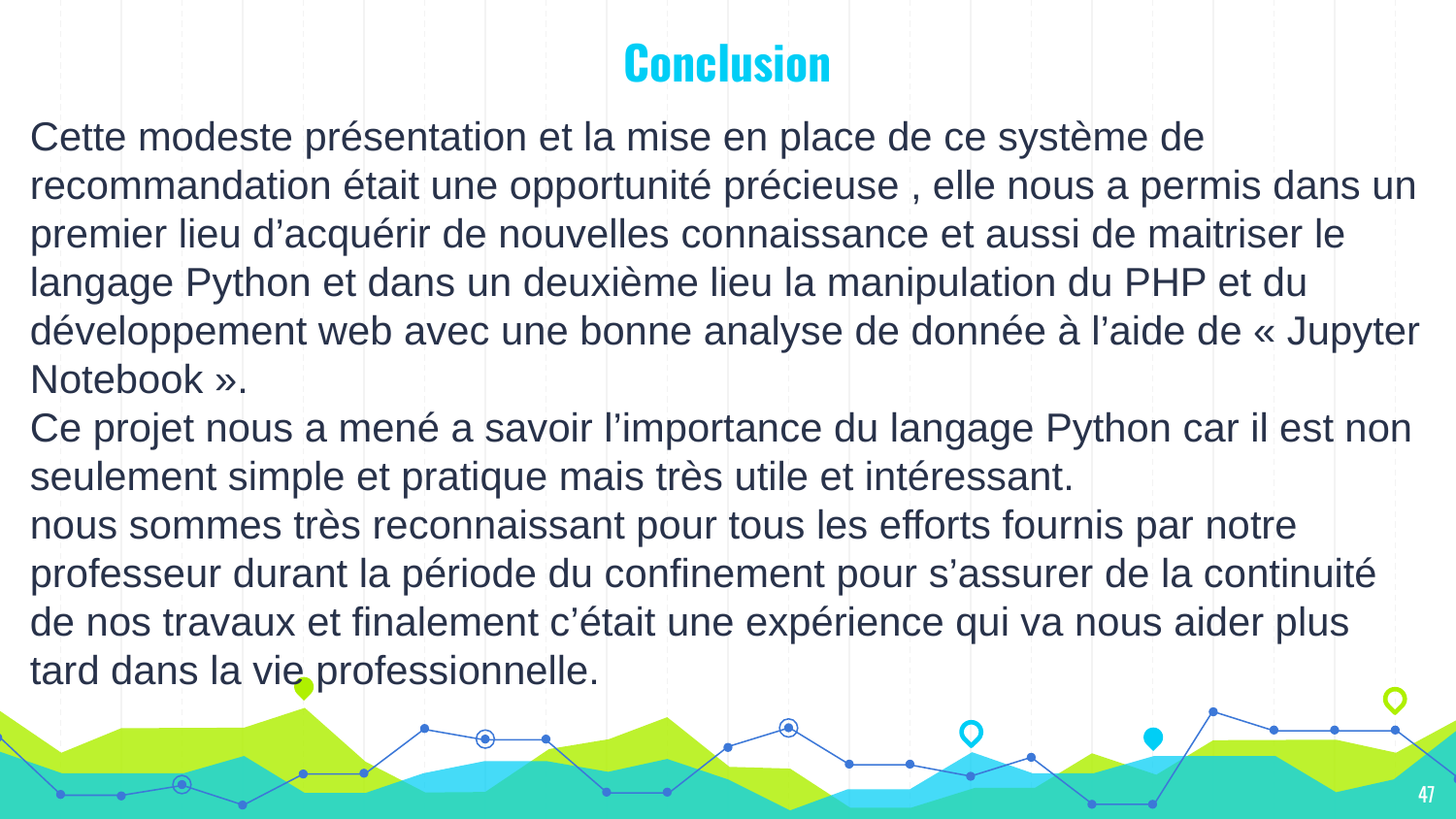

Conclusion
Cette modeste présentation et la mise en place de ce système de recommandation était une opportunité précieuse , elle nous a permis dans un premier lieu d’acquérir de nouvelles connaissance et aussi de maitriser le langage Python et dans un deuxième lieu la manipulation du PHP et du développement web avec une bonne analyse de donnée à l’aide de « Jupyter Notebook ».
Ce projet nous a mené a savoir l’importance du langage Python car il est non seulement simple et pratique mais très utile et intéressant.
nous sommes très reconnaissant pour tous les efforts fournis par notre professeur durant la période du confinement pour s’assurer de la continuité de nos travaux et finalement c’était une expérience qui va nous aider plus tard dans la vie professionnelle.
47